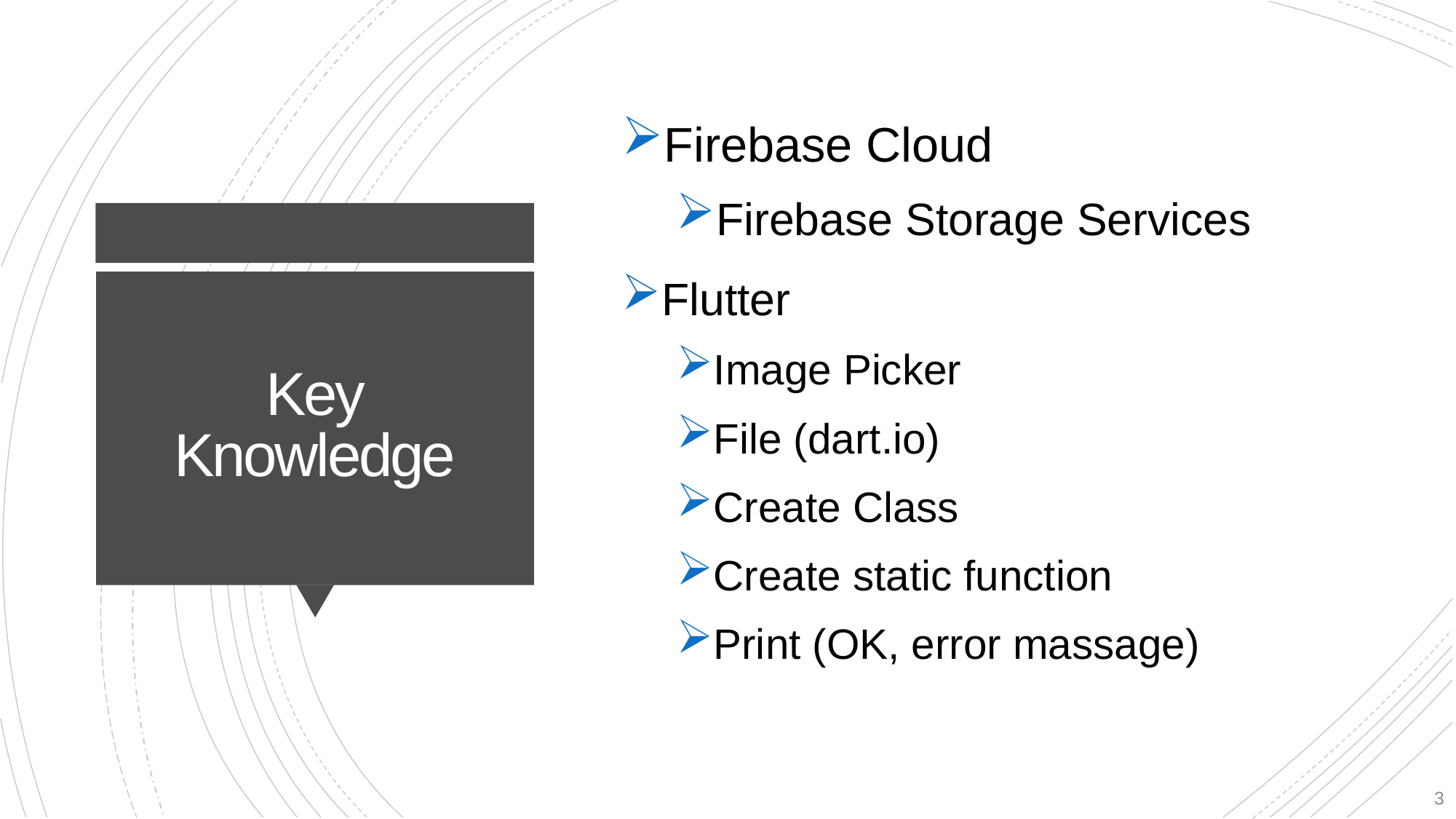

Firebase Cloud
Firebase Storage Services
Flutter
Image Picker
File (dart.io)
Create Class
Create static function
Print (OK, error massage)

# Key Knowledge
3